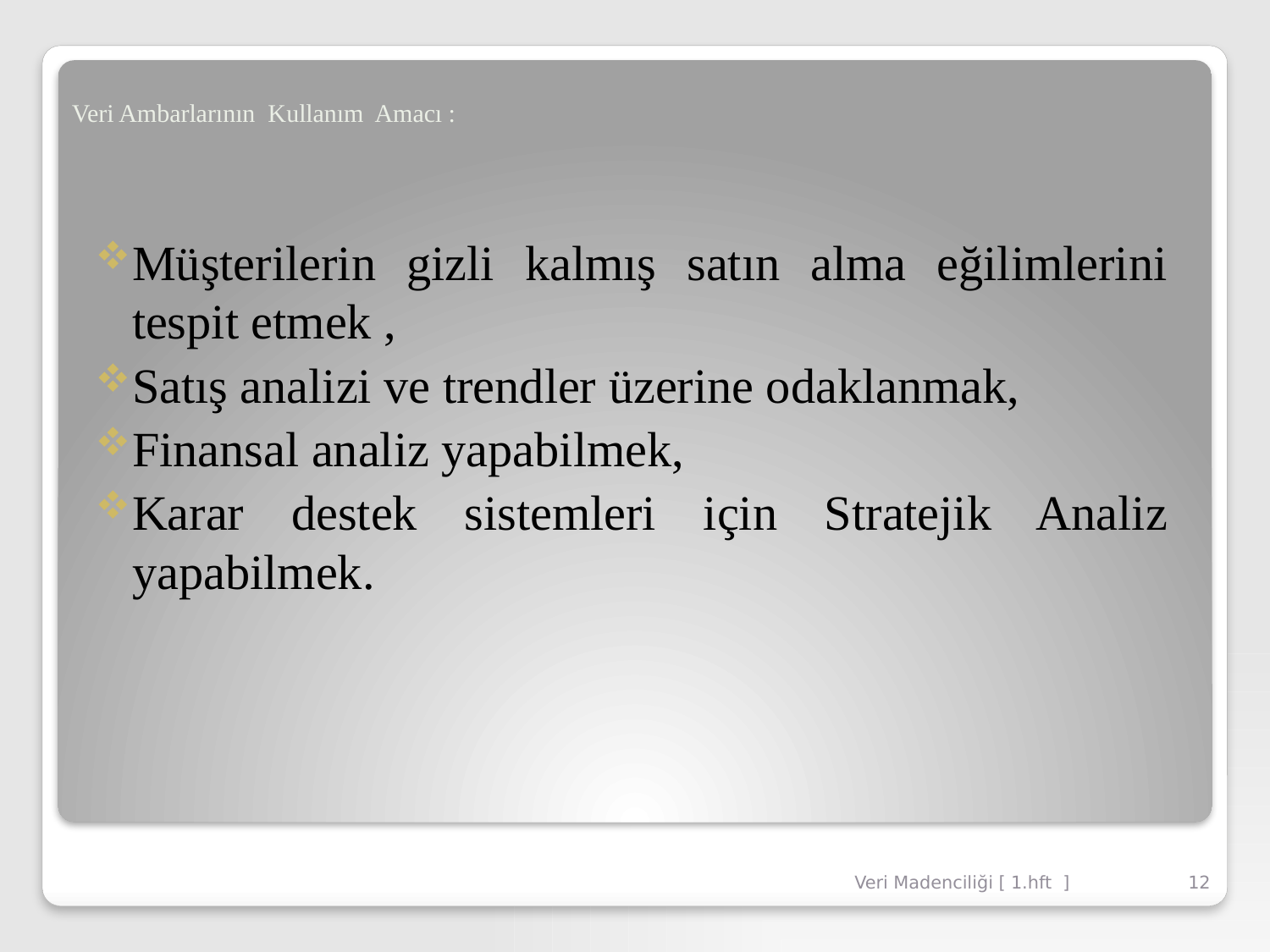

# Veri Ambarlarının  Kullanım  Amacı :
Müşterilerin gizli kalmış satın alma eğilimlerini tespit etmek ,
Satış analizi ve trendler üzerine odaklanmak,
Finansal analiz yapabilmek,
Karar destek sistemleri için Stratejik Analiz yapabilmek.

Veri Madenciliği [ 1.hft  ]
12